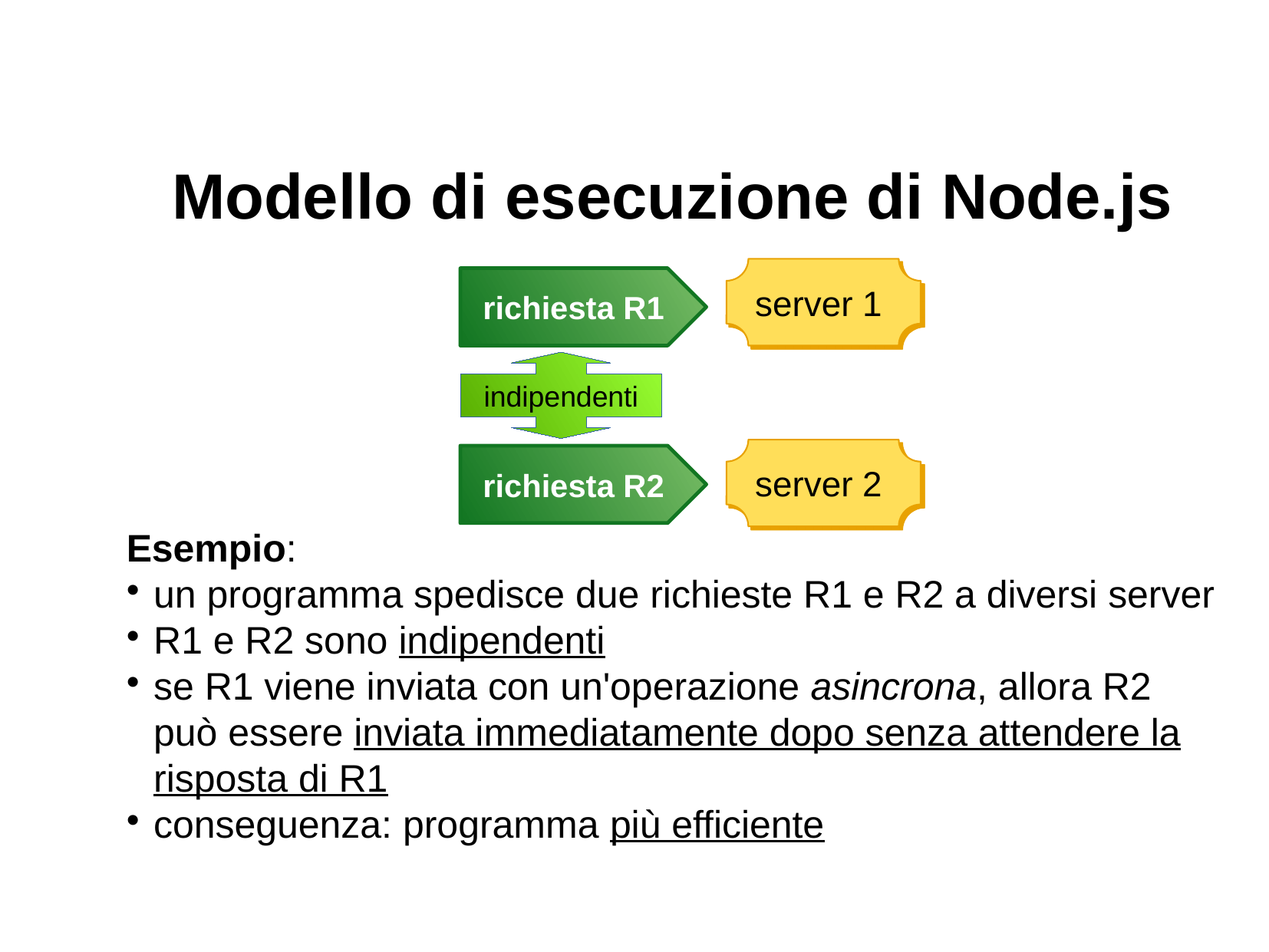

Modello di esecuzione di Node.js
server 1
richiesta R1
indipendenti
server 2
richiesta R2
Esempio:
un programma spedisce due richieste R1 e R2 a diversi server
R1 e R2 sono indipendenti
se R1 viene inviata con un'operazione asincrona, allora R2 può essere inviata immediatamente dopo senza attendere la risposta di R1
conseguenza: programma più efficiente